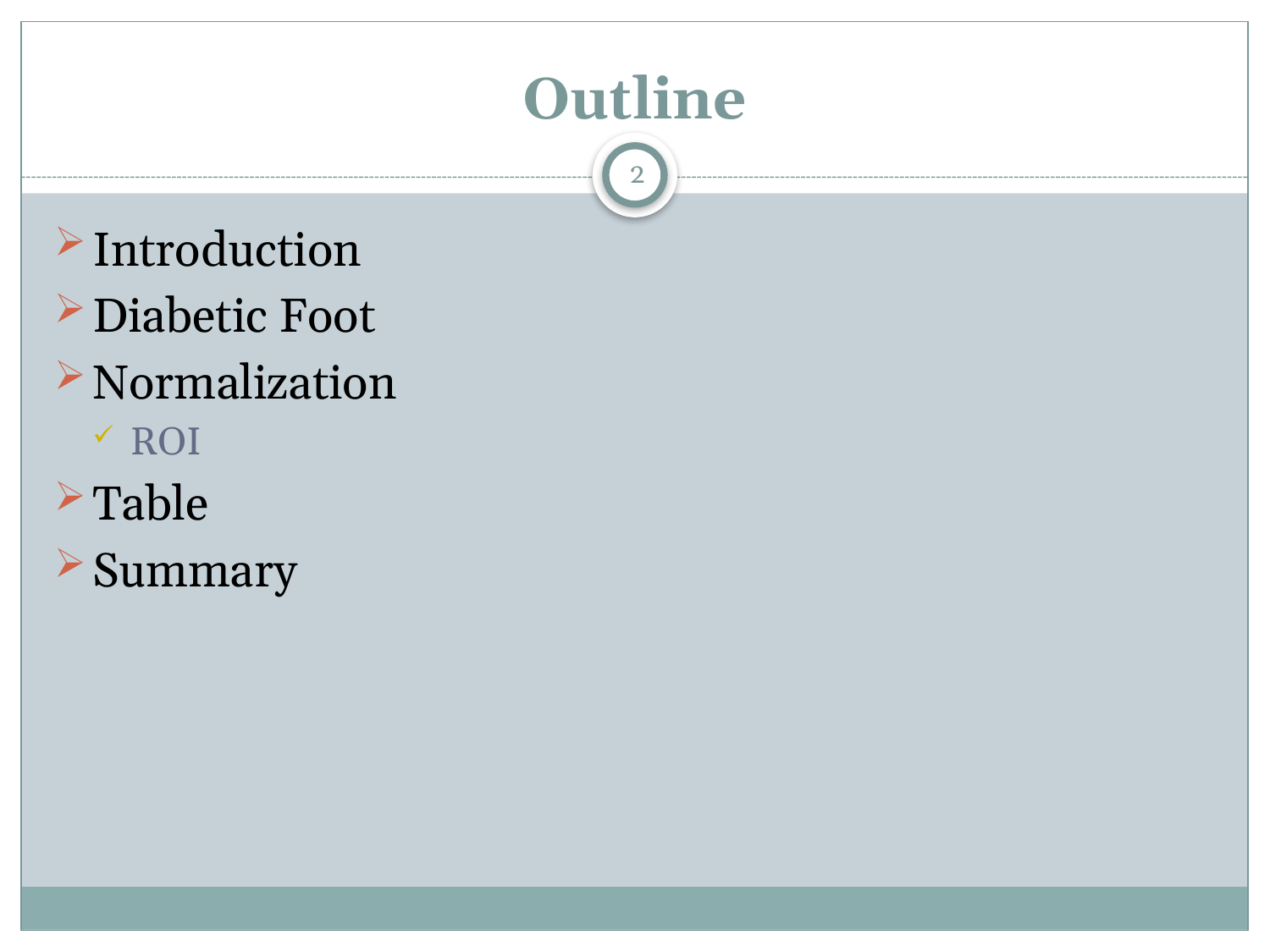

# Outline
2
Introduction
Diabetic Foot
Normalization
ROI
Table
Summary